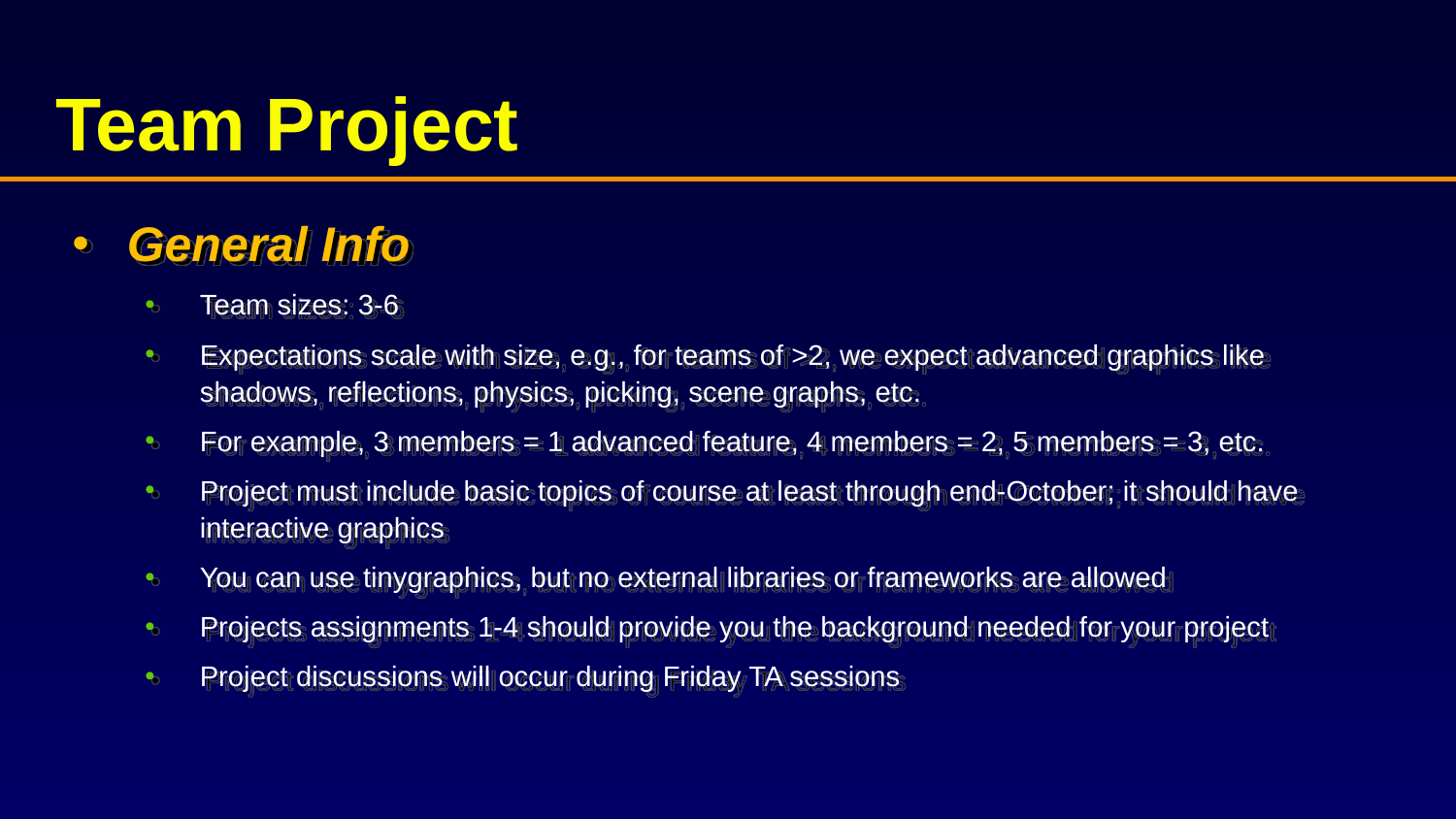

# Team Project
General Info
Team sizes: 3-6
Expectations scale with size, e.g., for teams of >2, we expect advanced graphics like shadows, reflections, physics, picking, scene graphs, etc.
For example, 3 members = 1 advanced feature, 4 members = 2, 5 members = 3, etc.
Project must include basic topics of course at least through end-October; it should have interactive graphics
You can use tinygraphics, but no external libraries or frameworks are allowed
Projects assignments 1-4 should provide you the background needed for your project
Project discussions will occur during Friday TA sessions